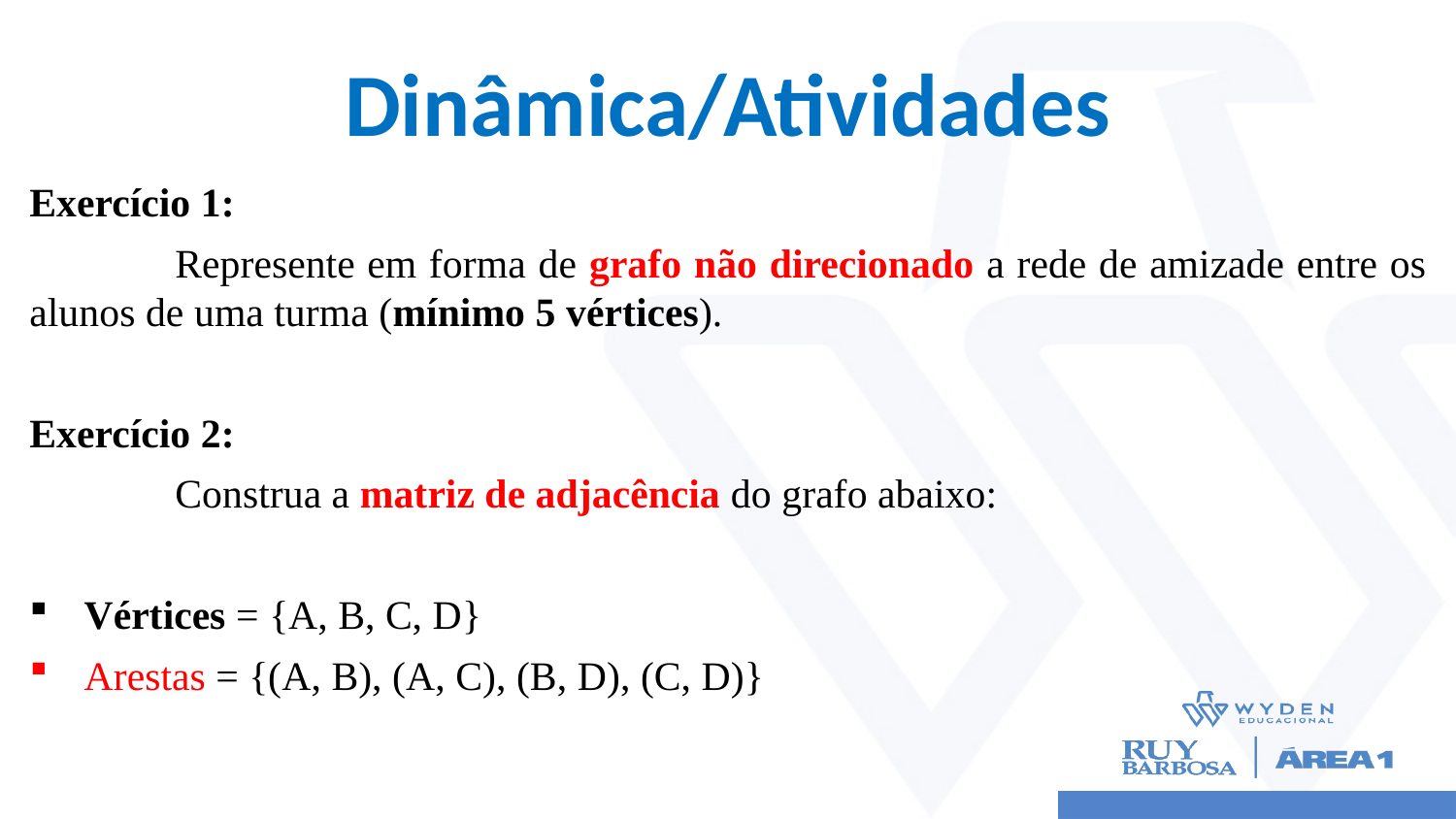

# Dinâmica/Atividades
Exercício 1:
	Represente em forma de grafo não direcionado a rede de amizade entre os alunos de uma turma (mínimo 5 vértices).

Exercício 2:
	Construa a matriz de adjacência do grafo abaixo:

Vértices = {A, B, C, D}
Arestas = {(A, B), (A, C), (B, D), (C, D)}